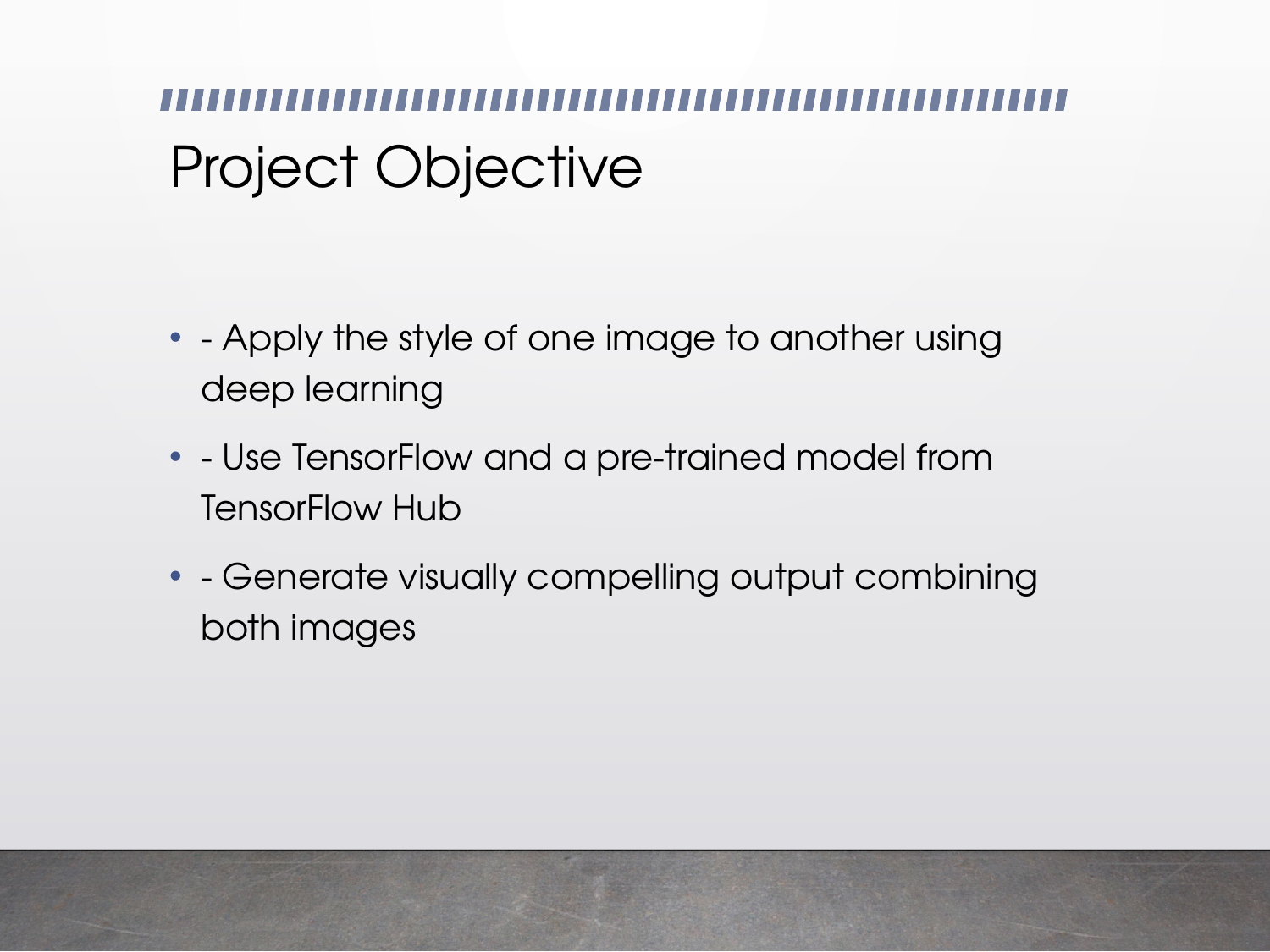

# Project Objective
- Apply the style of one image to another using deep learning
- Use TensorFlow and a pre-trained model from TensorFlow Hub
- Generate visually compelling output combining both images